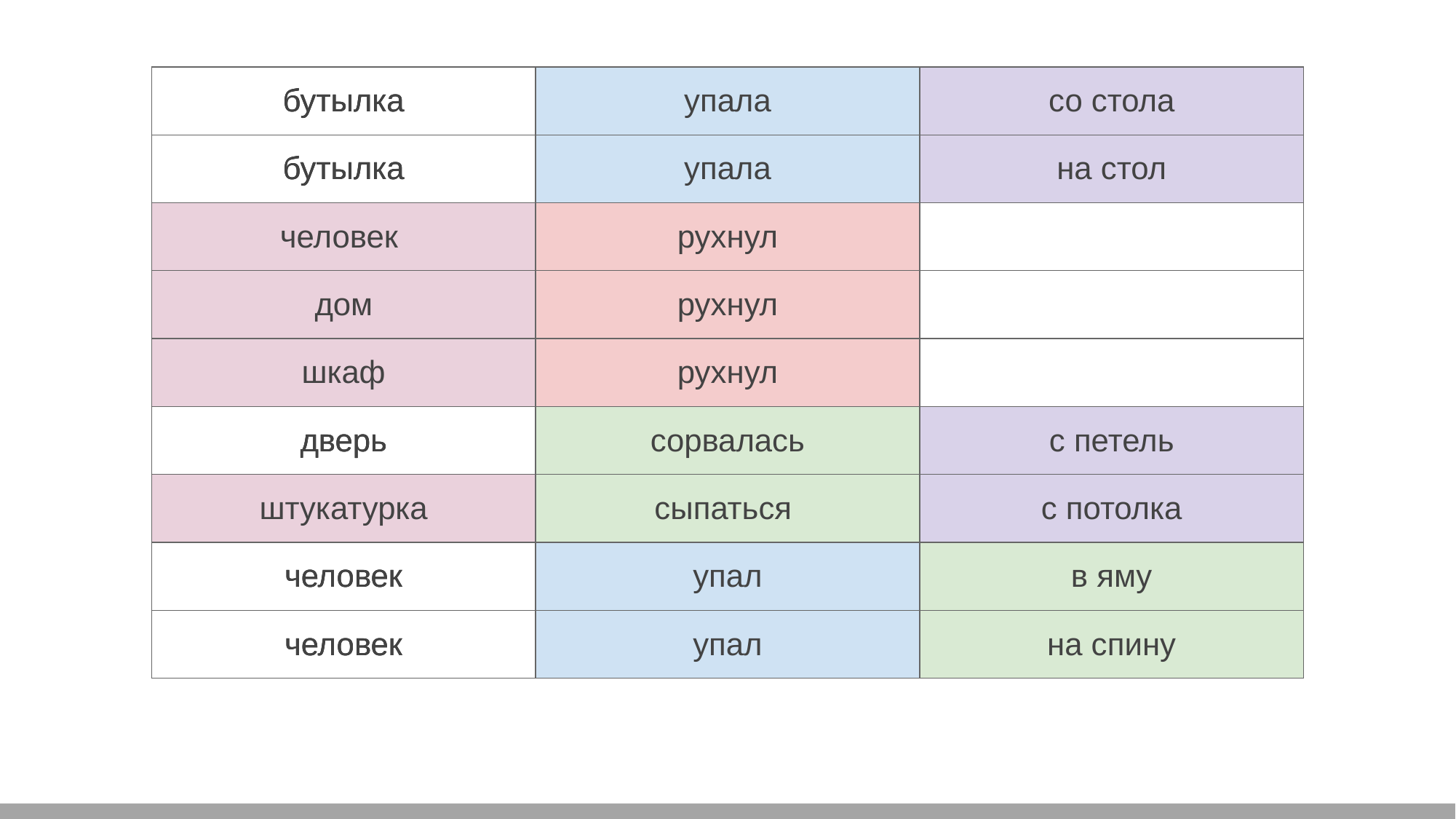

| бутылка | упала | со стола |
| --- | --- | --- |
| бутылка | упала | на стол |
| человек | рухнул |  |
| дом | рухнул |  |
| шкаф | рухнул |  |
| дверь | сорвалась | с петель |
| штукатурка | сыпаться | с потолка |
| человек | упал | в яму |
| человек | упал | на спину |
| бутылка | упала | со стола |
| --- | --- | --- |
| бутылка | упала | на стол |
| человек | рухнул |  |
| дом | рухнул |  |
| шкаф | рухнул |  |
| дверь | сорвалась | с петель |
| штукатурка | сыпаться | с потолка |
| человек | упал | в яму |
| человек | упал | на спину |